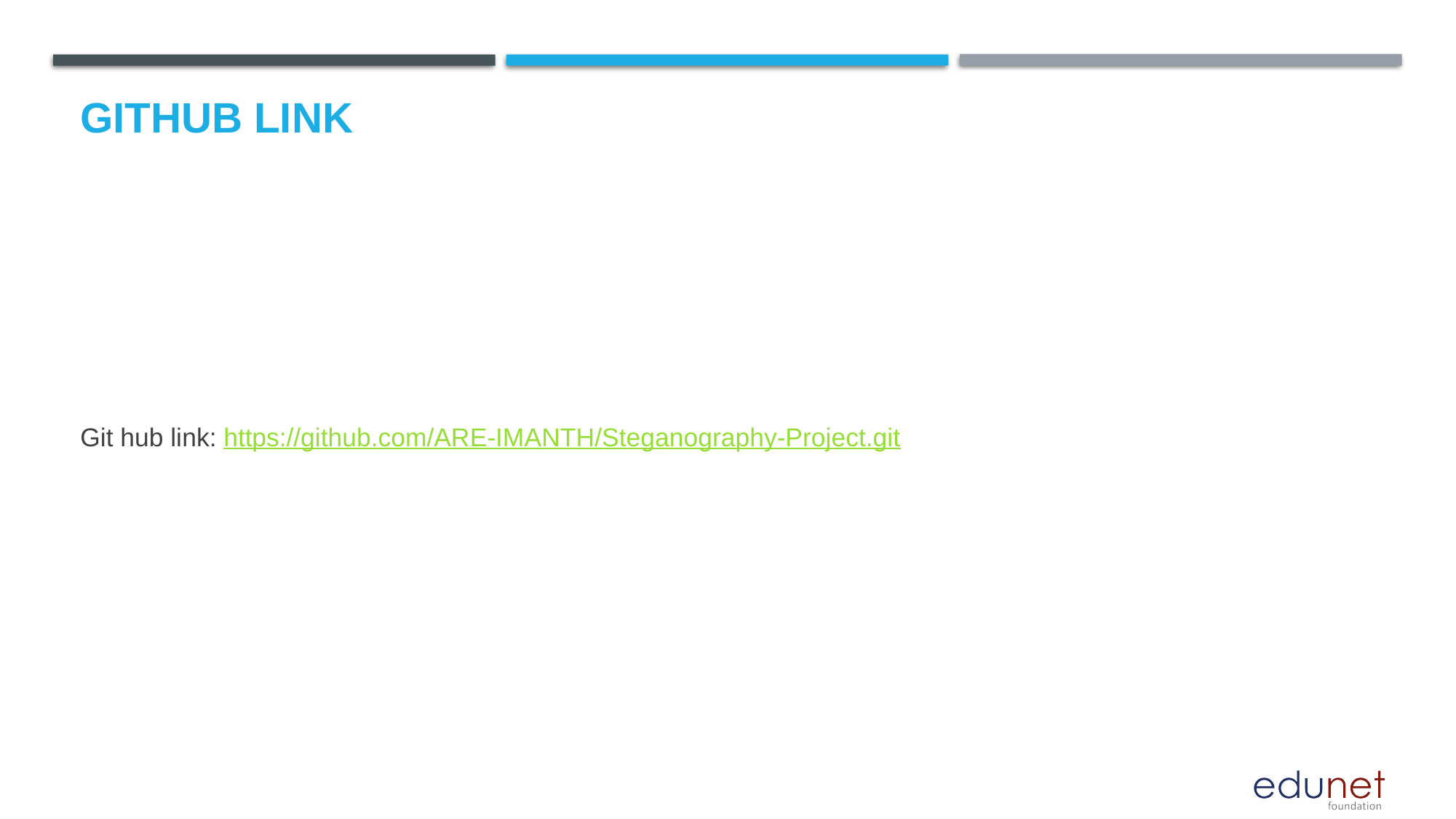

# GitHub Link
Git hub link: https://github.com/ARE-IMANTH/Steganography-Project.git